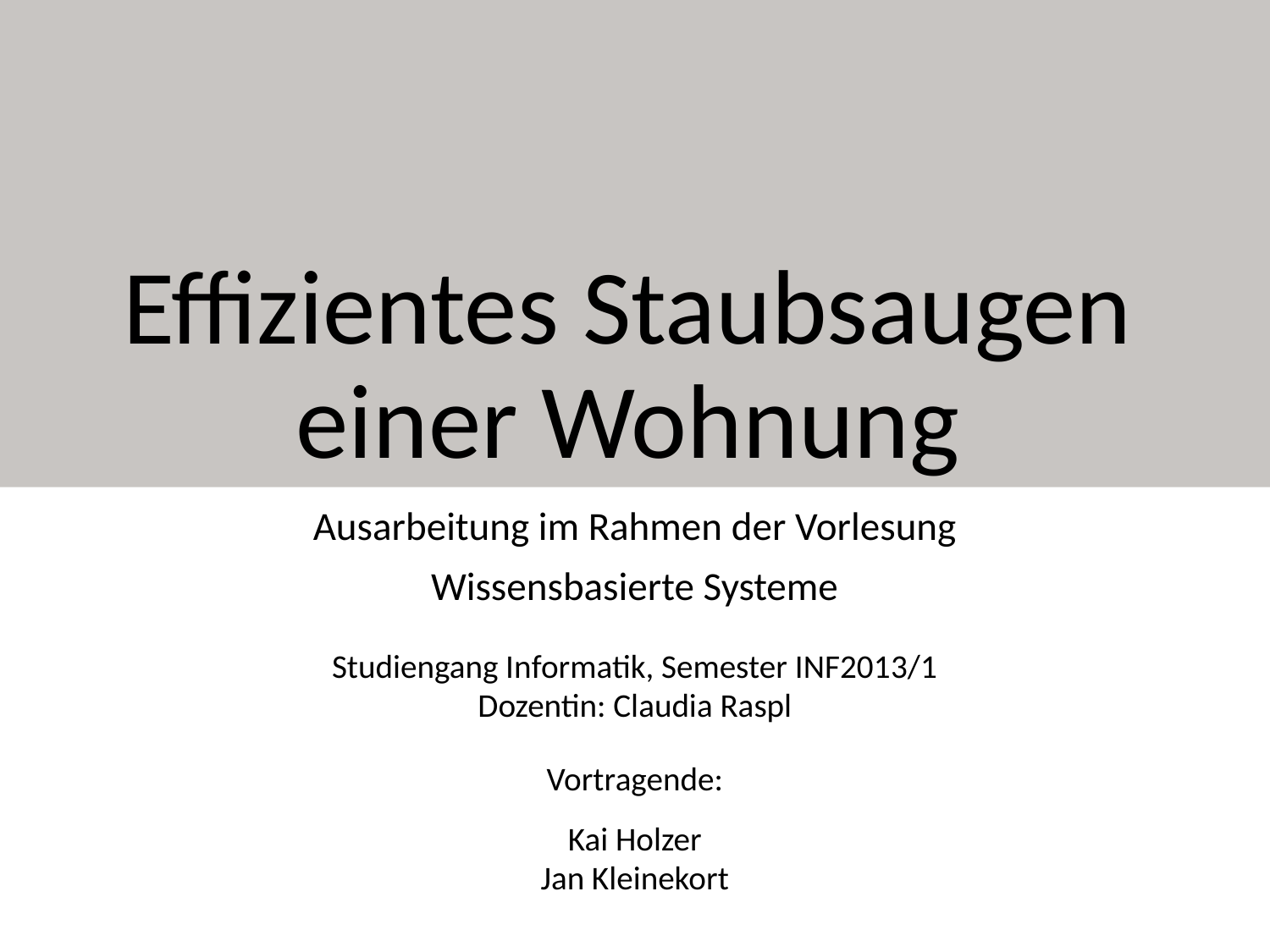

# Effizientes Staubsaugen einer Wohnung
Ausarbeitung im Rahmen der Vorlesung
Wissensbasierte Systeme
Studiengang Informatik, Semester INF2013/1
Dozentin: Claudia Raspl
Vortragende:
Kai Holzer
Jan Kleinekort